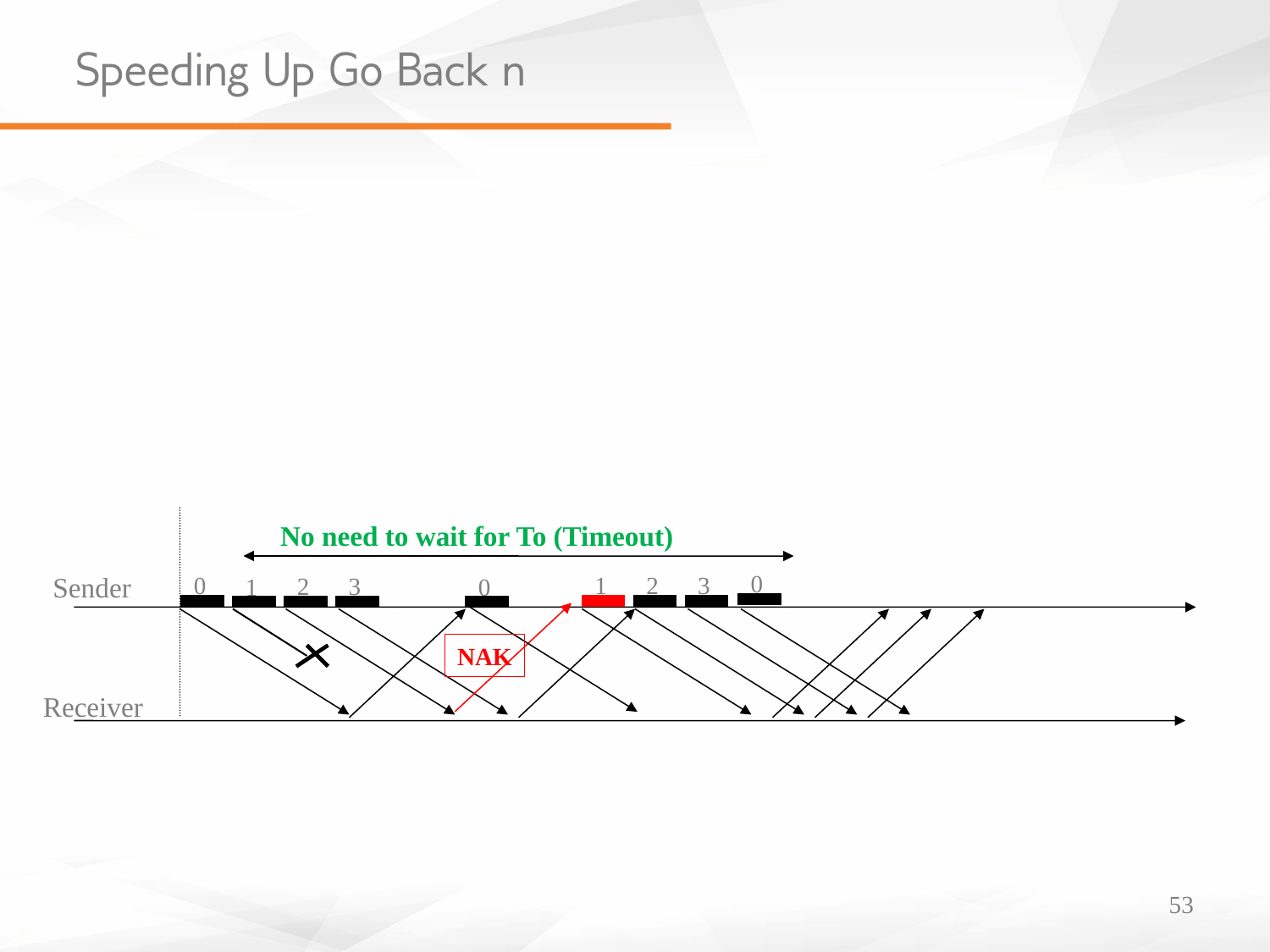

# Speeding Up Go Back n
Use negative acknowledgments

No need to wait for To (Timeout)

0

Sender
3

0

2

1
3

2

1

0

NAK

Receiver

53